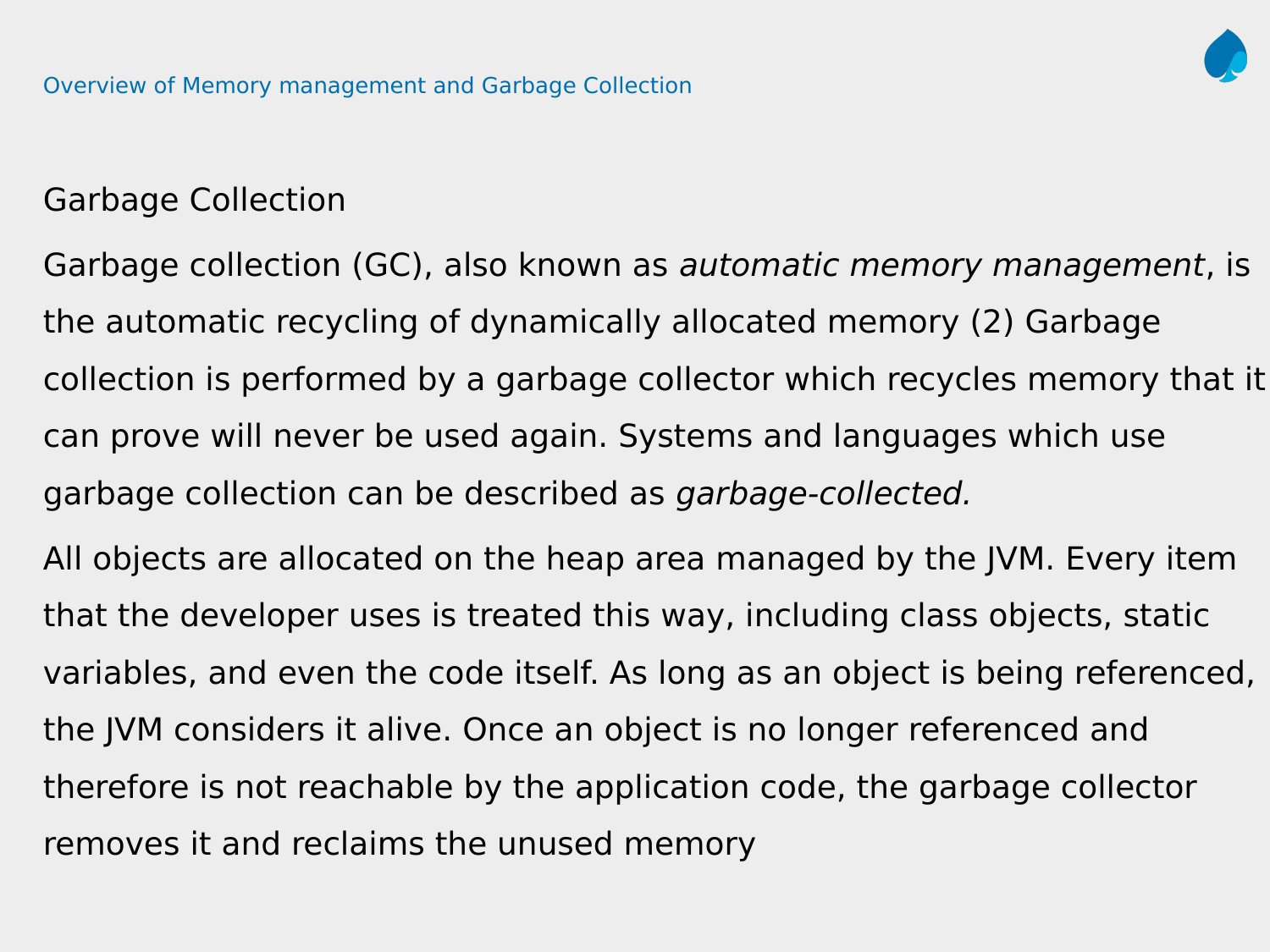

# Overview of Memory management and Garbage Collection
Garbage Collection
Garbage collection (GC), also known as automatic memory management, is the automatic recycling of dynamically allocated memory (2) Garbage collection is performed by a garbage collector which recycles memory that it can prove will never be used again. Systems and languages which use garbage collection can be described as garbage-collected.
All objects are allocated on the heap area managed by the JVM. Every item that the developer uses is treated this way, including class objects, static variables, and even the code itself. As long as an object is being referenced, the JVM considers it alive. Once an object is no longer referenced and therefore is not reachable by the application code, the garbage collector removes it and reclaims the unused memory